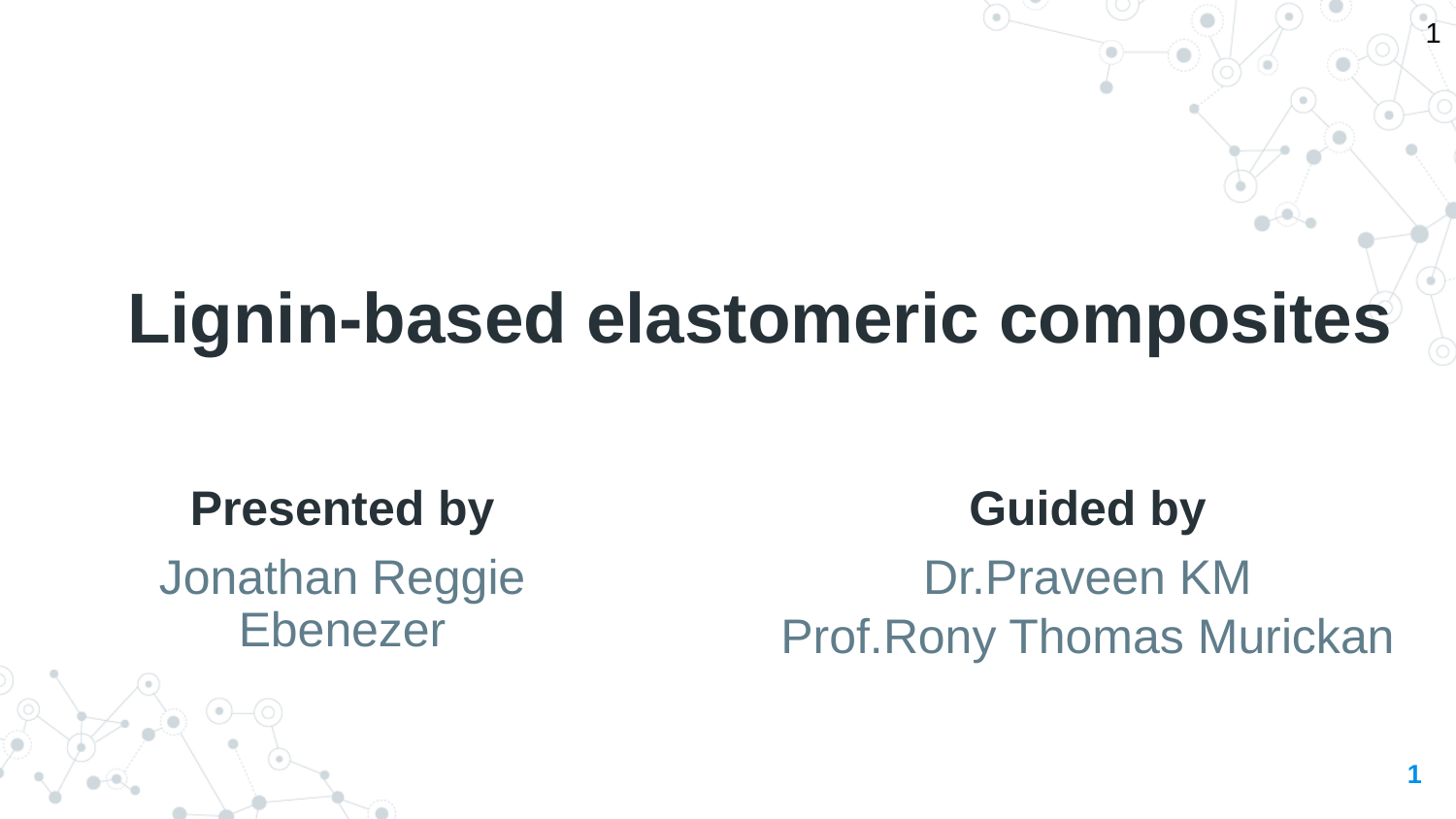

1
Lignin-based elastomeric composites
Presented by
Jonathan Reggie Ebenezer
Guided by
Dr.Praveen KM
Prof.Rony Thomas Murickan

1